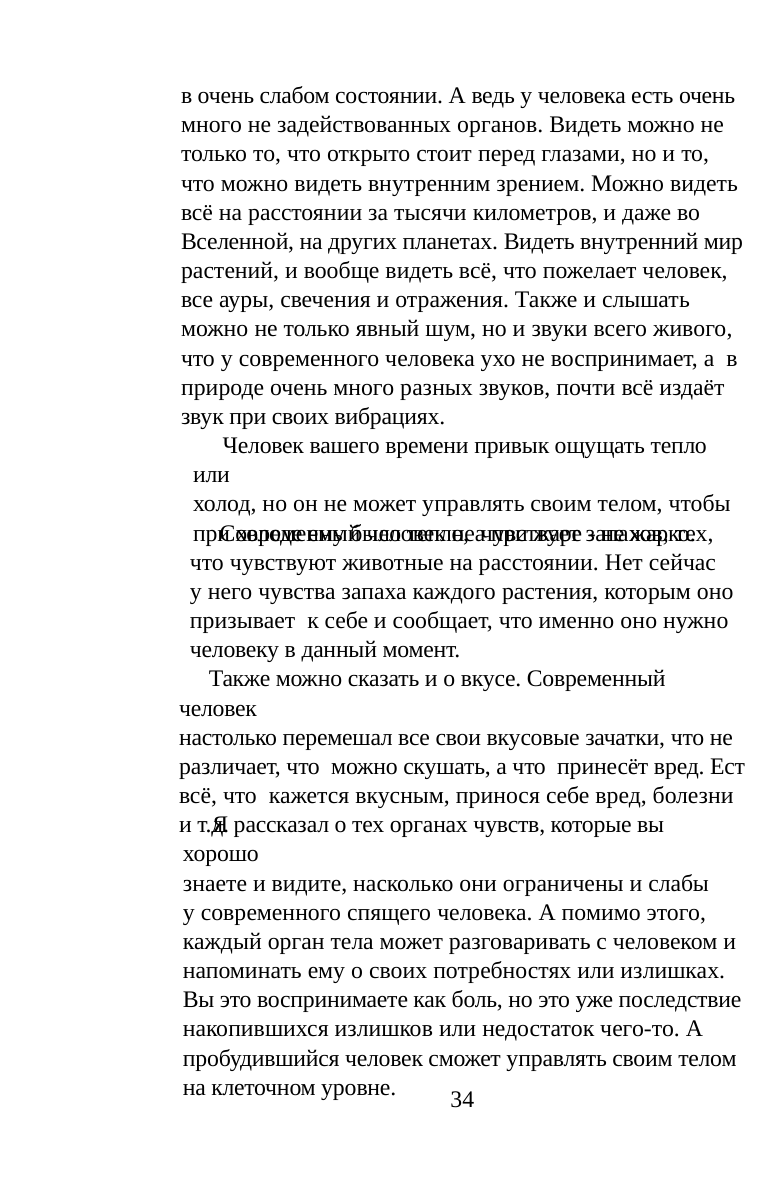

в очень слабом состоянии. А ведь у человека есть очень
много не задействованных органов. Видеть можно не
только то, что открыто стоит перед глазами, но и то,
что можно видеть внутренним зрением. Можно видеть
всё на расстоянии за тысячи километров, и даже во
Вселенной, на других планетах. Видеть внутренний мир
растений, и вообще видеть всё, что пожелает человек,
все ауры, свечения и отражения. Также и слышать
можно не только явный шум, но и звуки всего живого,
что у современного человека ухо не воспринимает, а  в
природе очень много разных звуков, почти всё издаёт
звук при своих вибрациях.

- Но это для нас сейчас почти невозможно?

- Да, для вас это сейчас трудно, но к этому надо
стремиться.Вот я и хочу уже сейчас начинать работать над
этим. Конечно же, надо иметь своё живое пространство
для жизни. Оно вам будет помогать пробуждаться. А
через несколько поколений человек пробудится весь.
Сможет подключить себя к Главному Центральному
Разуму  Вселенной.  И  общаться  со  всеми  живыми
существами. И человеку не нужно будет иметь всякие
приспособления  для  видения(телевизор,  телескоп,
микроскоп и пр.), он сам себя будет подключать при
желании к Центральному Разуму и видеть то, что ему
захотелось в данный момент. Также человеку не нужны
будут радиоприёмники. Человек будет слышать все
звуки, к которым сам захочет подключиться. То же самое
можно сказать и о всех органах чувств на клеточном
уровне. Человек сможет разобрать и собрать себя сам,
запоминая  каждое  место  каждой  клеточки  в  своём
теле. Для этого не нужен компьютер ваш современный.
Ведь это тоже приспособление, созданное для спящего
человека.

Человек вашего времени привык ощущать тепло или
холод, но он не может управлять своим телом, чтобы
при холоде ему было тепло, а при жаре - не жарко.

Современный человек не чувствует запахов, тех,
что чувствуют животные на расстоянии. Нет сейчас
у него чувства запаха каждого растения, которым оно
призывает  к себе и сообщает, что именно оно нужно
человеку в данный момент.

Также можно сказать и о вкусе. Современный человек
настолько перемешал все свои вкусовые зачатки, что не
различает, что  можно скушать, а что  принесёт вред. Ест
всё, что  кажется вкусным, принося себе вред, болезни
и т.д.

- А  как сейчас мы можем ощутить, что в нас хоть
что-то меняется? Мы пробуждаемся или нет?

- Пока для спящего человека очень сложно. Для
многих это может быть просто как во сне - видение.
Для некоторых эти видения уже станут реальностью.
Человек постепенно сначала слышит, видит и общается
с нами. Затем он будет общаться с растениями. Живые
существа начнут слушаться его и общаться с ним.
Конечно  же,  человек  должен  иметь  только Чистые
помыслы во всём. Это, конечно же, будет зависеть от
самого человека и заложенных в нём данных добра
и зла. Конечно же, чем больше в человеке доброго,
чистого - именно Чистых помыслов, тем быстрее он

Я рассказал о тех органах чувств, которые вы хорошо
знаете и видите, насколько они ограничены и слабы
у современного спящего человека. А помимо этого,
каждый орган тела может разговаривать с человеком и
напоминать ему о своих потребностях или излишках.
Вы это воспринимаете как боль, но это уже последствие
накопившихся излишков или недостаток чего-то. А
пробудившийся человек сможет управлять своим телом
на клеточном уровне.

34

35